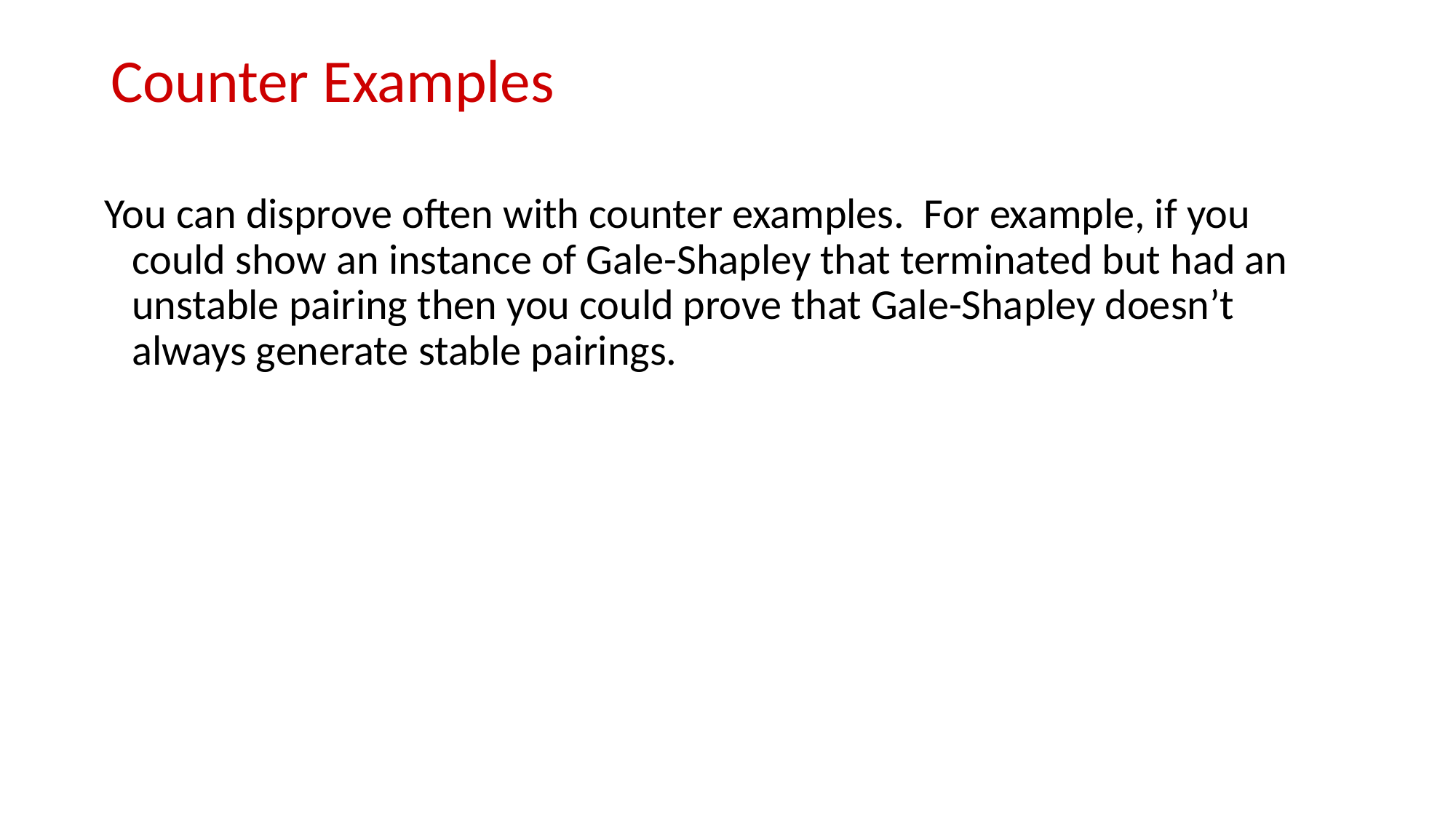

# Counter Examples
You can disprove often with counter examples.  For example, if you could show an instance of Gale-Shapley that terminated but had an unstable pairing then you could prove that Gale-Shapley doesn’t always generate stable pairings.